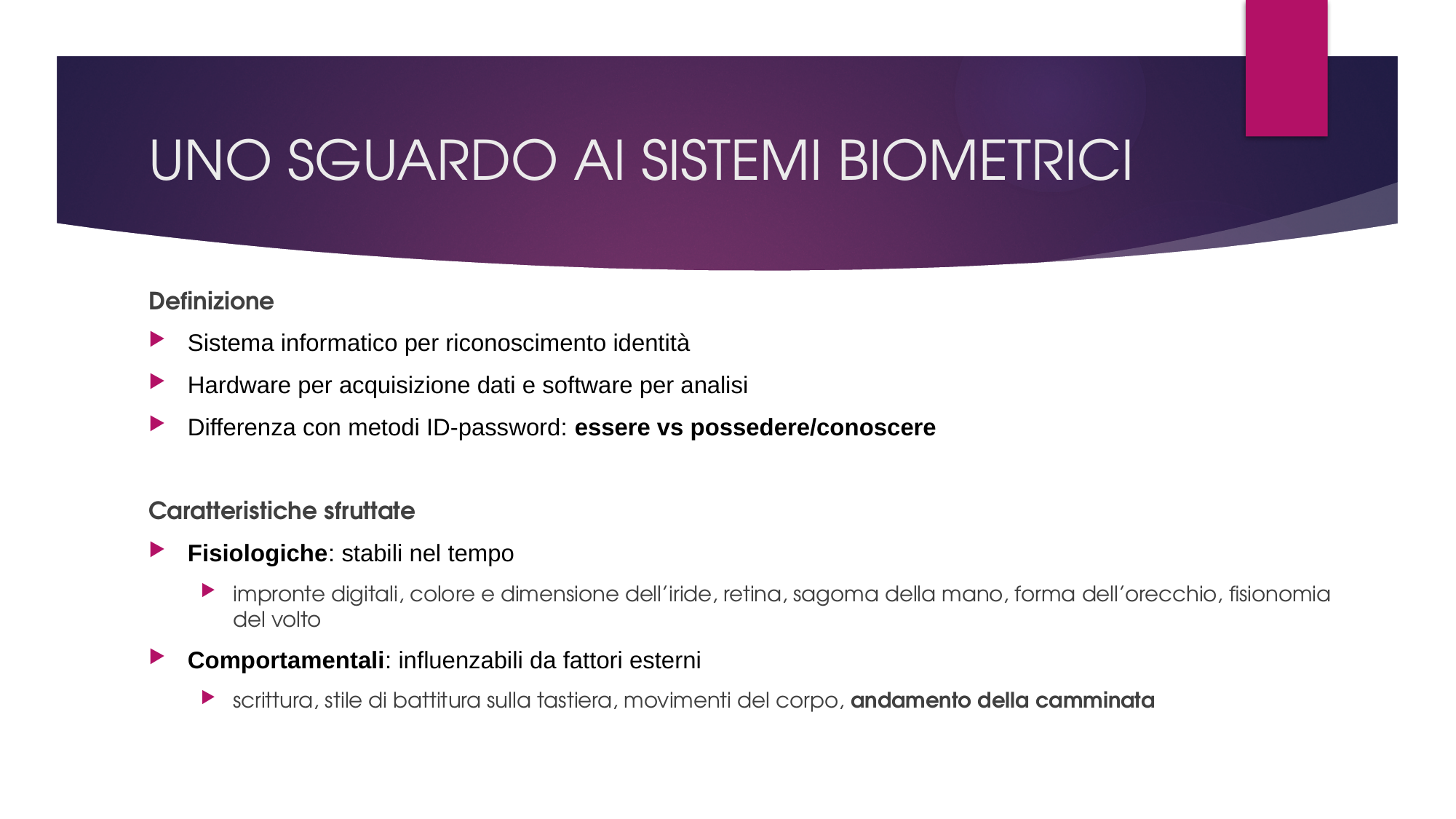

# UNO SGUARDO AI SISTEMI BIOMETRICI
Definizione
Sistema informatico per riconoscimento identità
Hardware per acquisizione dati e software per analisi
Differenza con metodi ID-password: essere vs possedere/conoscere

Caratteristiche sfruttate
Fisiologiche: stabili nel tempo
impronte digitali, colore e dimensione dell’iride, retina, sagoma della mano, forma dell’orecchio, fisionomia del volto
Comportamentali: influenzabili da fattori esterni
scrittura, stile di battitura sulla tastiera, movimenti del corpo, andamento della camminata